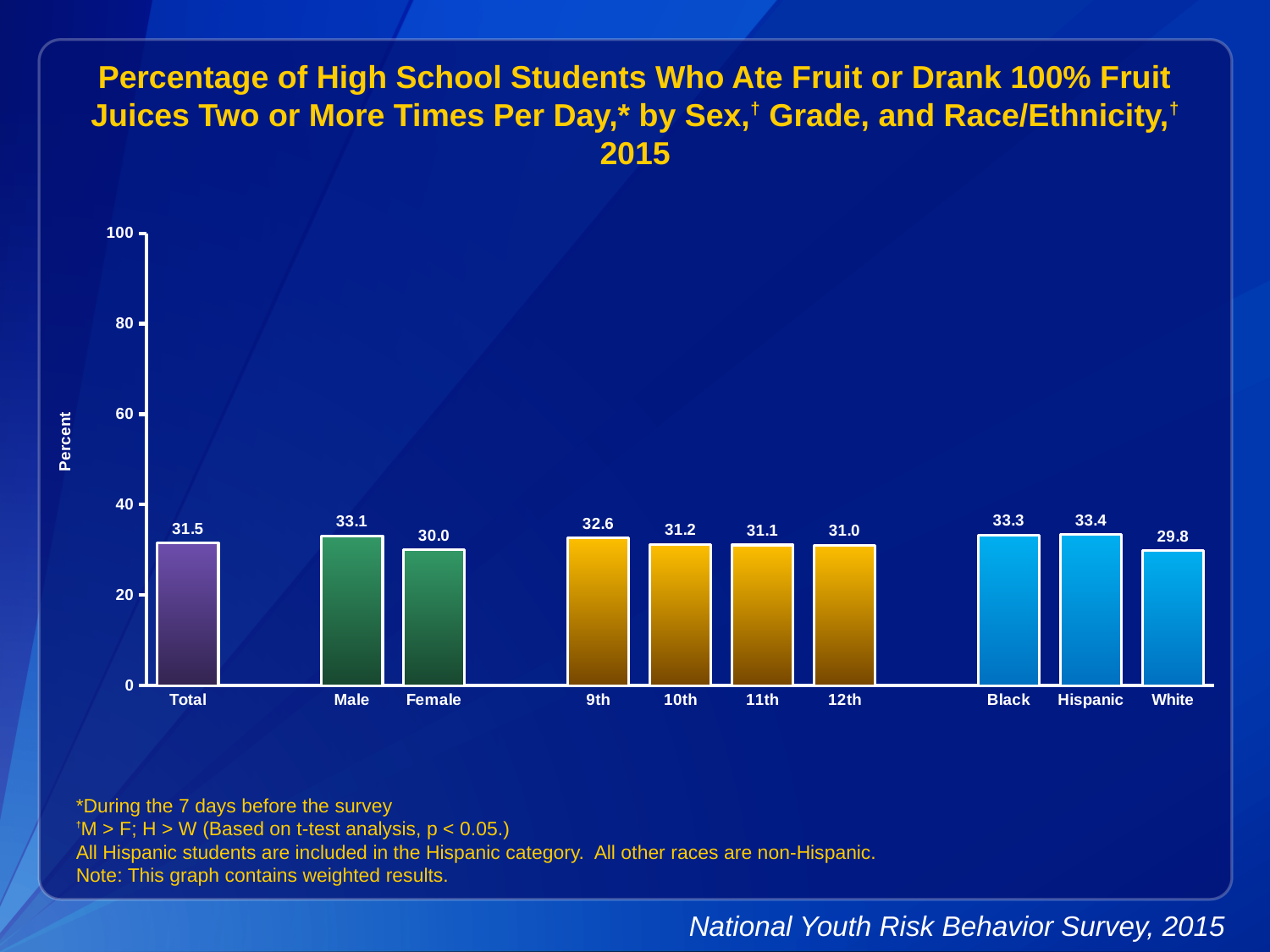

Percentage of High School Students Who Ate Fruit or Drank 100% Fruit Juices Two or More Times Per Day,* by Sex,† Grade, and Race/Ethnicity,† 2015

### Chart

| Category | Series 1 |
|---|---|
| Total | 31.5 |
|  | None |
| Male | 33.1 |
| Female | 30.0 |
|  | None |
| 9th | 32.6 |
| 10th | 31.2 |
| 11th | 31.1 |
| 12th | 31.0 |
|  | None |
| Black | 33.3 |
| Hispanic | 33.4 |
| White | 29.8 |
*During the 7 days before the survey
†M > F; H > W (Based on t-test analysis, p < 0.05.)
All Hispanic students are included in the Hispanic category.  All other races are non-Hispanic.
Note: This graph contains weighted results.
National Youth Risk Behavior Survey, 2015